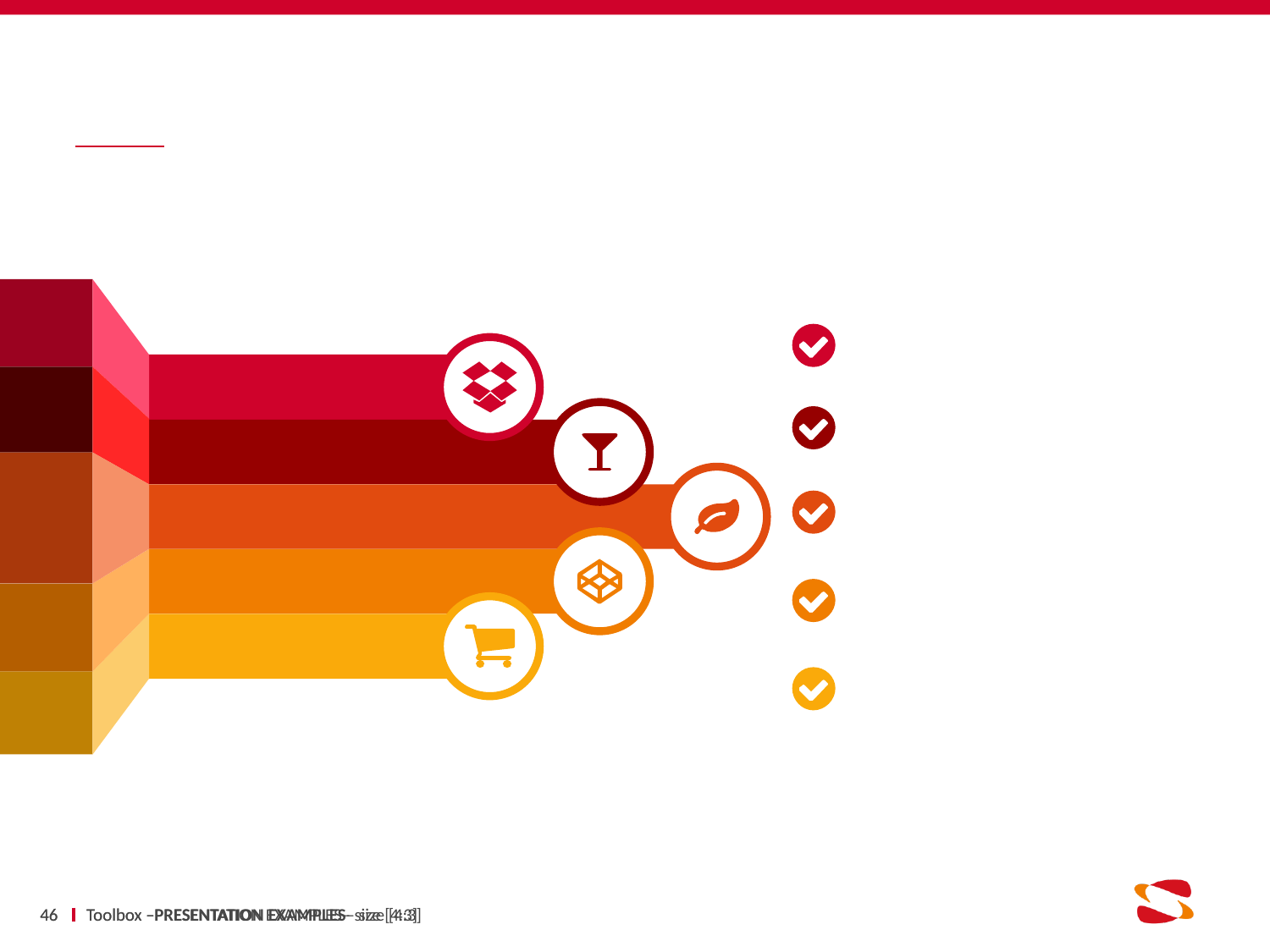

#

46
46
Toolbox –PRESENTATION EXAMPLES– size [4:3]
Toolbox –PRESENTATION EXAMPLES– size [4:3]